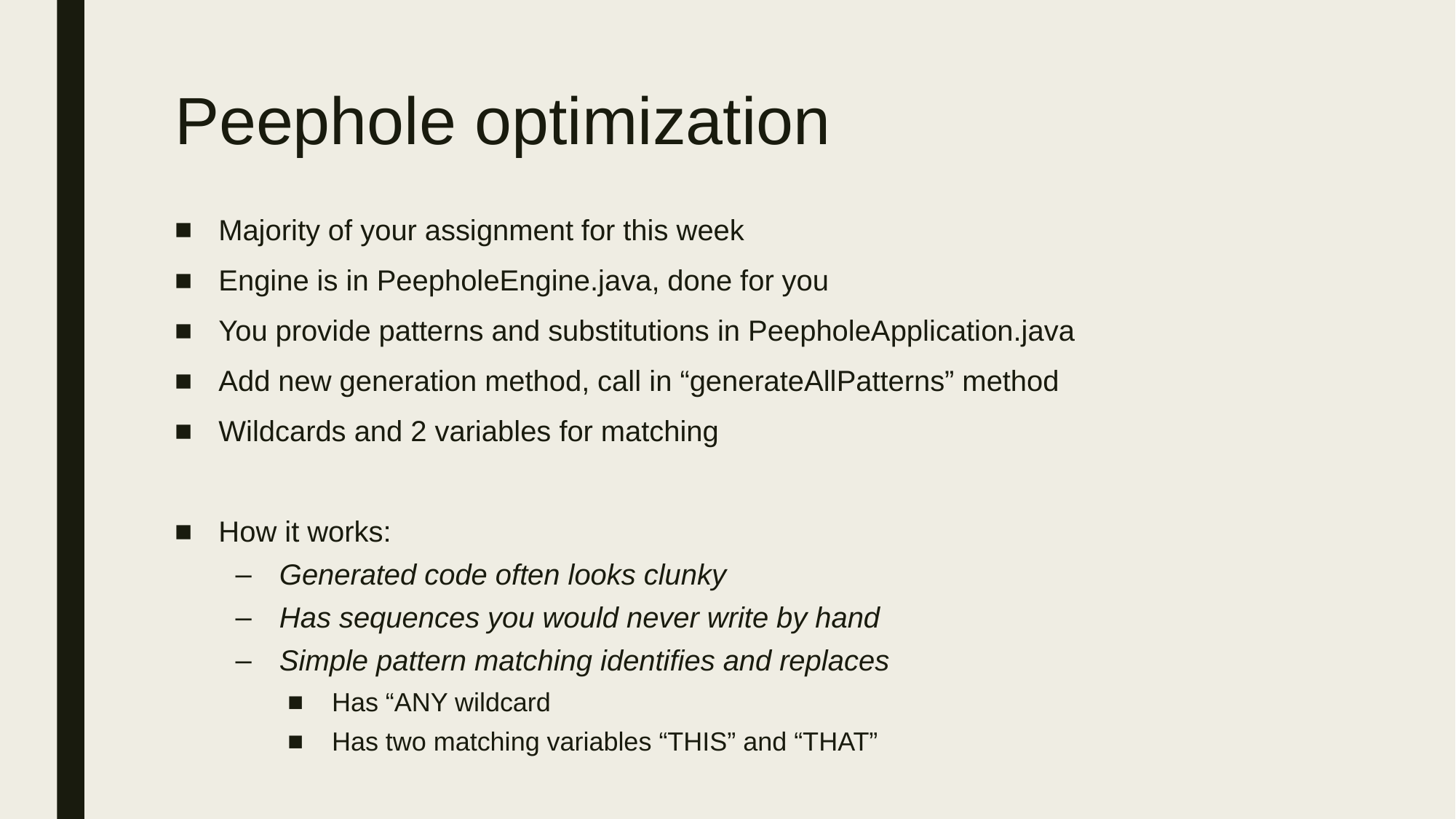

# Peephole optimization
Majority of your assignment for this week
Engine is in PeepholeEngine.java, done for you
You provide patterns and substitutions in PeepholeApplication.java
Add new generation method, call in “generateAllPatterns” method
Wildcards and 2 variables for matching

How it works:
Generated code often looks clunky
Has sequences you would never write by hand
Simple pattern matching identifies and replaces
Has “ANY wildcard
Has two matching variables “THIS” and “THAT”